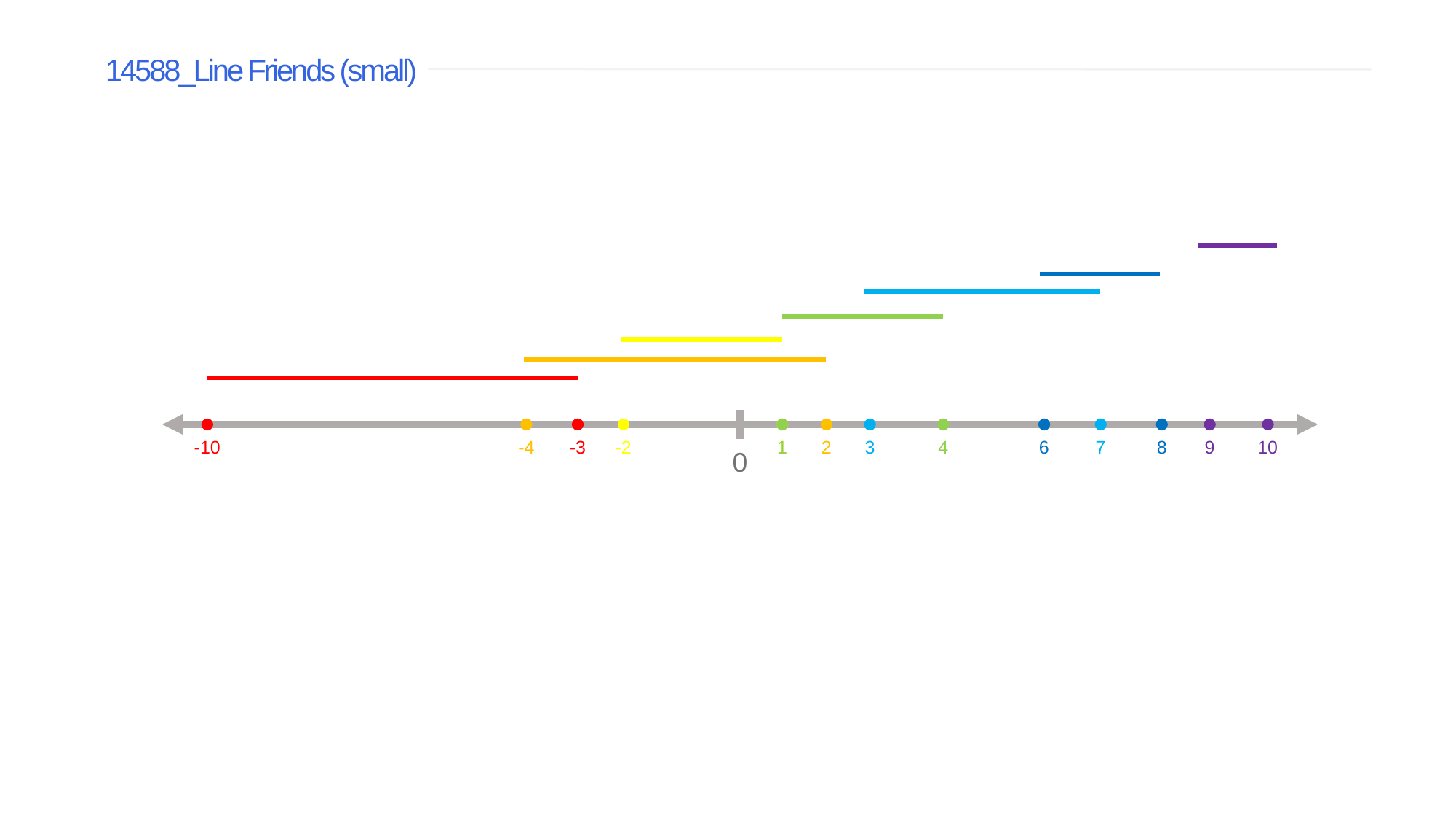

14588_Line Friends (small)
0

-10
-4
-3
-2
1
1
2
3
4
6
7
8
9
10